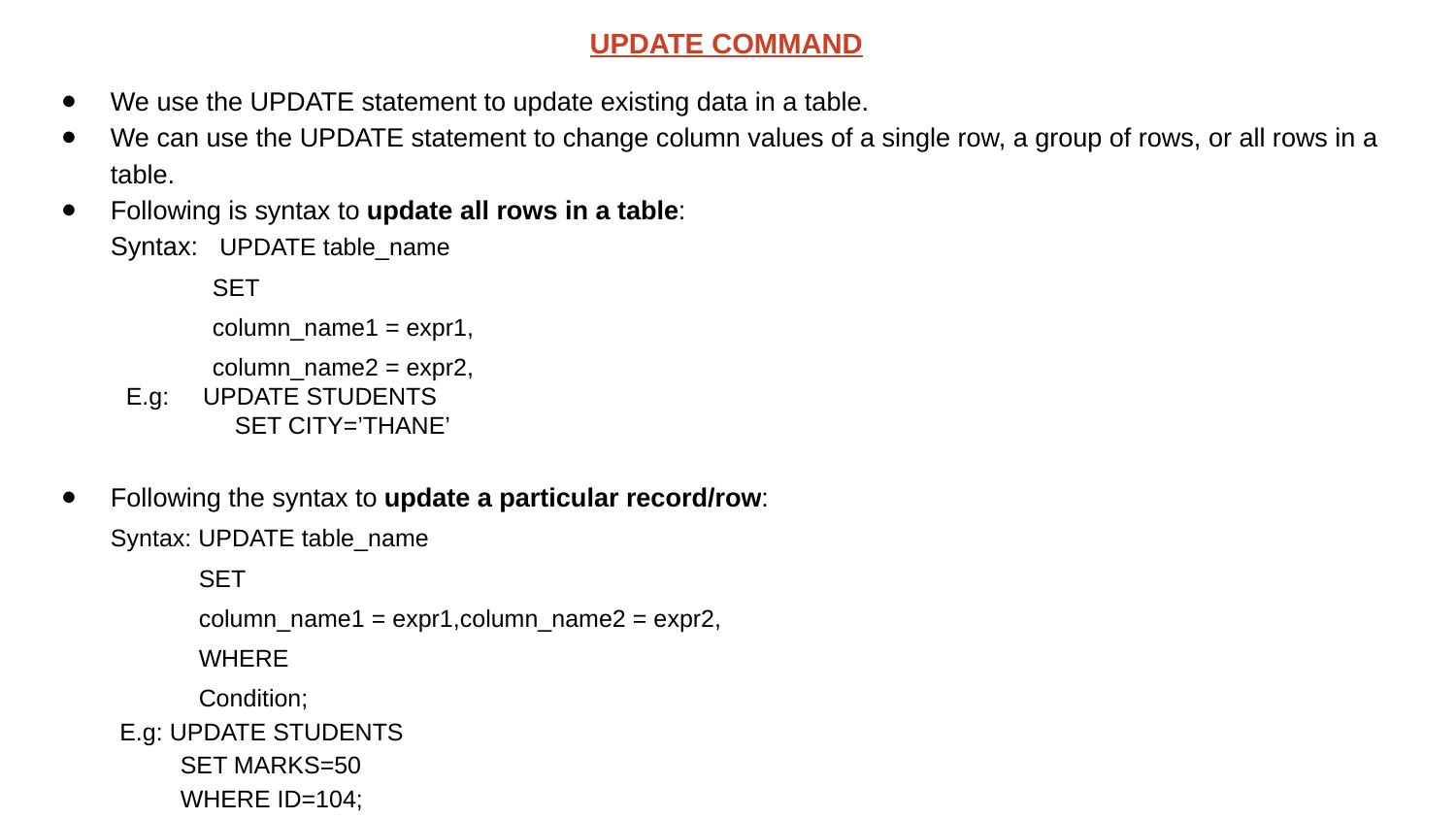

UPDATE COMMAND
We use the UPDATE statement to update existing data in a table.
We can use the UPDATE statement to change column values of a single row, a group of rows, or all rows in a table.
Following is syntax to update all rows in a table:
Syntax:   UPDATE table_name
               SET
               column_name1 = expr1,
               column_name2 = expr2,
             E.g:     UPDATE STUDENTS
                             SET CITY=’THANE’

Following the syntax to update a particular record/row:
Syntax: UPDATE table_name
             SET
             column_name1 = expr1,column_name2 = expr2,
             WHERE
             Condition;
             E.g: UPDATE STUDENTS
                     SET MARKS=50
                     WHERE ID=104;